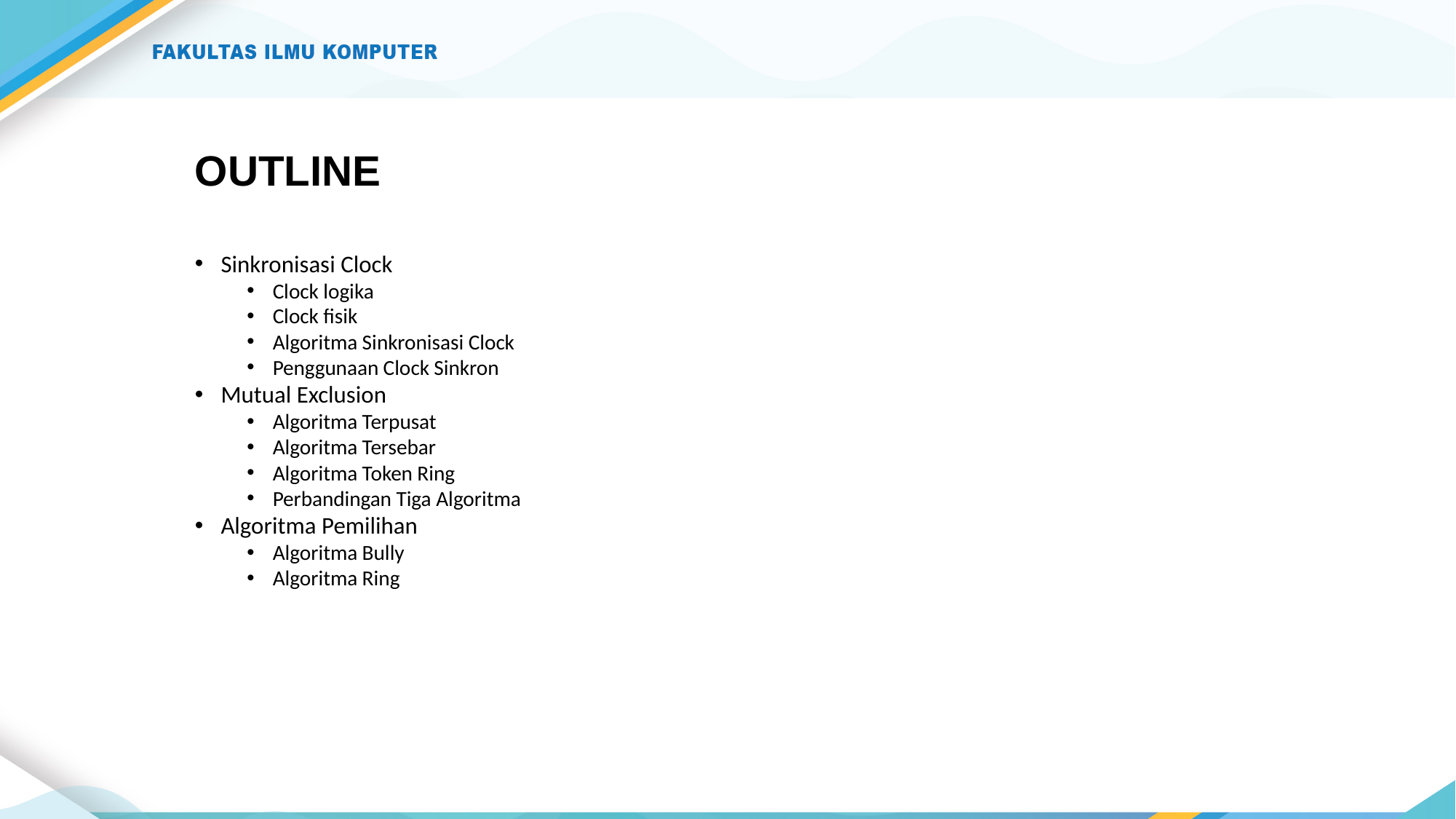

# OUTLINE
Sinkronisasi Clock
Clock logika
Clock fisik
Algoritma Sinkronisasi Clock
Penggunaan Clock Sinkron
Mutual Exclusion
Algoritma Terpusat
Algoritma Tersebar
Algoritma Token Ring
Perbandingan Tiga Algoritma
Algoritma Pemilihan
Algoritma Bully
Algoritma Ring